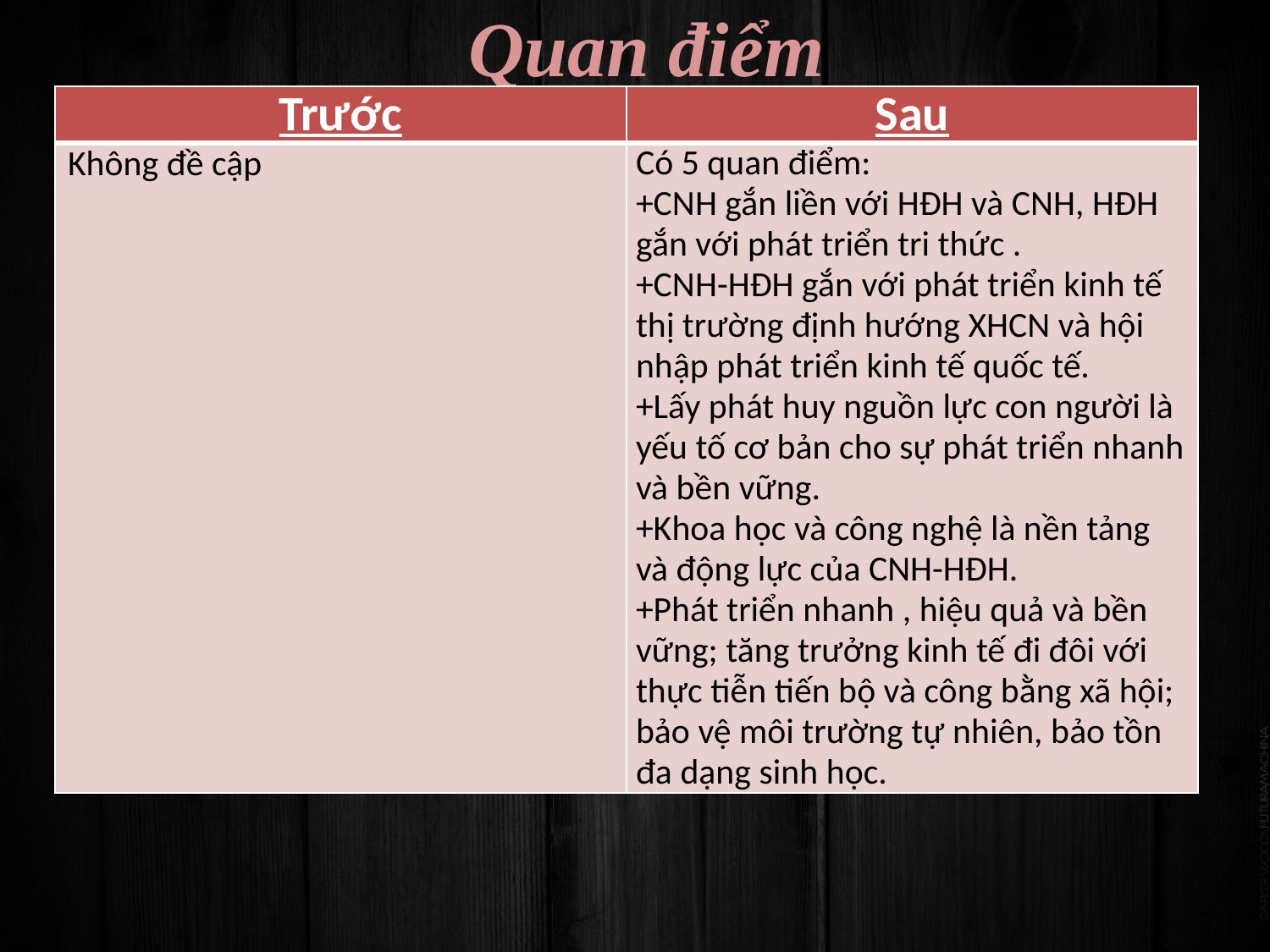

# Quan điểm
| Trước | Sau |
| --- | --- |
| Không đề cập | Có 5 quan điểm: +CNH gắn liền với HĐH và CNH, HĐH gắn với phát triển tri thức . +CNH-HĐH gắn với phát triển kinh tế thị trường định hướng XHCN và hội nhập phát triển kinh tế quốc tế. +Lấy phát huy nguồn lực con người là yếu tố cơ bản cho sự phát triển nhanh và bền vững. +Khoa học và công nghệ là nền tảng và động lực của CNH-HĐH. +Phát triển nhanh , hiệu quả và bền vững; tăng trưởng kinh tế đi đôi với thực tiễn tiến bộ và công bằng xã hội; bảo vệ môi trường tự nhiên, bảo tồn đa dạng sinh học. |